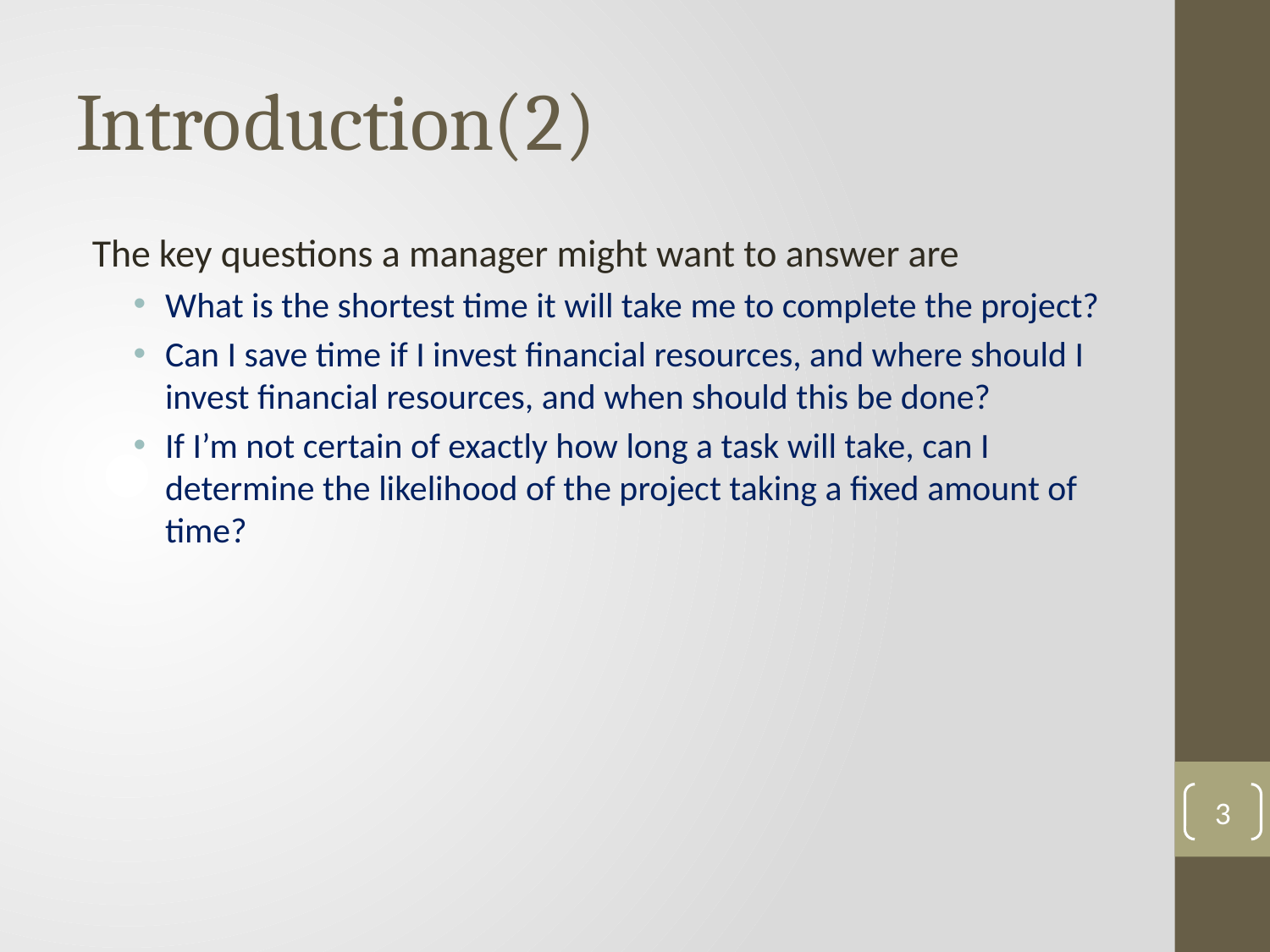

# Introduction(2)
The key questions a manager might want to answer are
What is the shortest time it will take me to complete the project?
Can I save time if I invest financial resources, and where should I invest financial resources, and when should this be done?
If I’m not certain of exactly how long a task will take, can I determine the likelihood of the project taking a fixed amount of time?

3